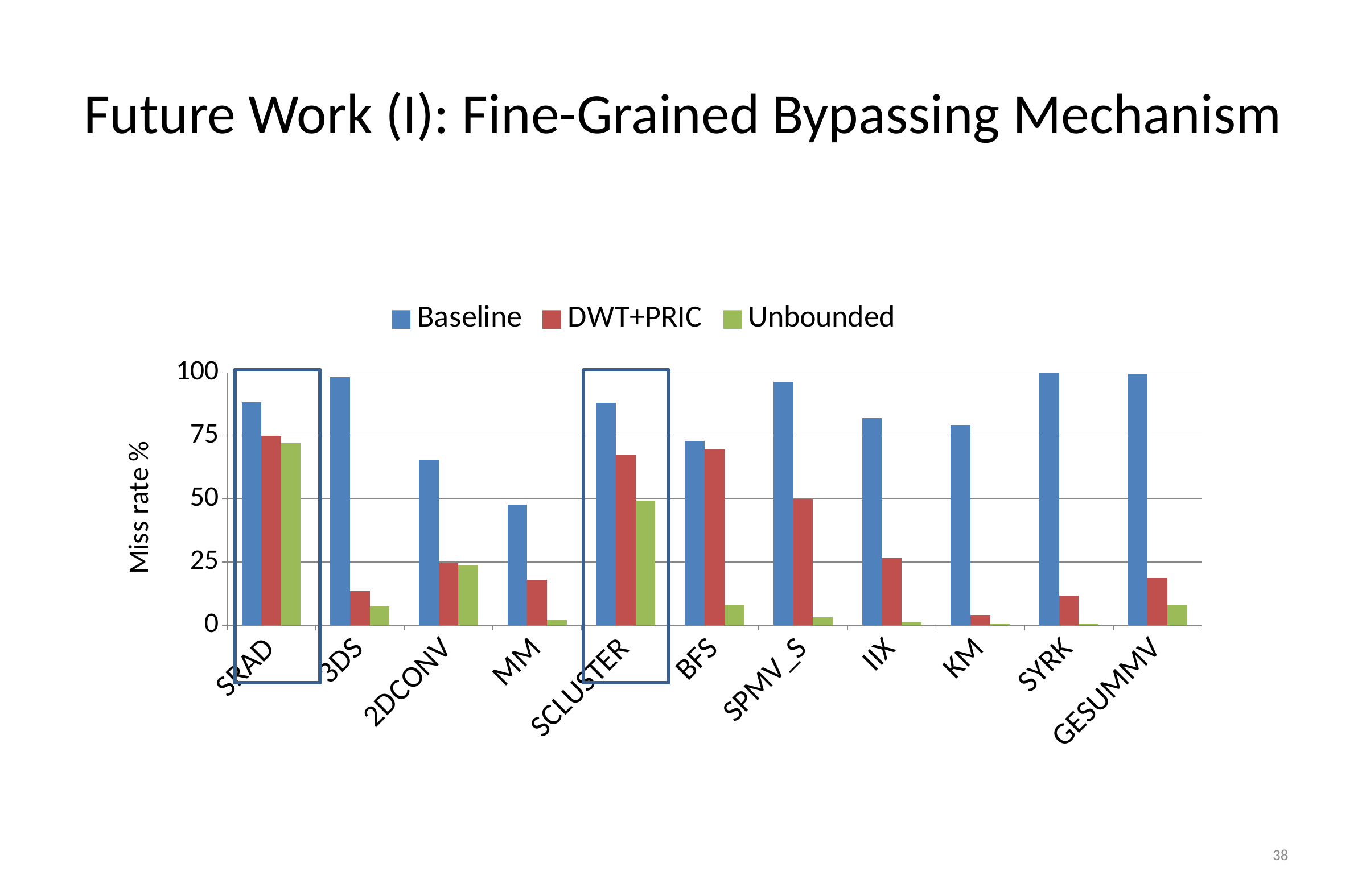

# Future Work (I): Fine-Grained Bypassing Mechanism

### Chart

| Category | Baseline | DWT+PRIC | Unbounded |
|---|---|---|---|
| SRAD | 88.321 | 74.97749999999999 | 72.21289637707788 |
| 3DS | 98.1831 | 13.361300000000002 | 7.330018071649383 |
| 2DCONV | 65.5287 | 24.4813 | 23.67847630004109 |
| MM | 47.8697 | 17.958 | 1.9368496654988083 |
| SCLUSTER | 88.1182 | 67.36529999999999 | 49.29358214999589 |
| BFS | 73.0064 | 69.56020000000001 | 7.9078 |
| SPMV_S | 96.51610000000001 | 49.7114 | 3.1406000000000005 |
| IIX | 82.1001 | 26.5118 | 1.0572 |
| KM | 79.41040000000001 | 3.9056 | 0.6015 |
| SYRK | 99.9468 | 11.7074 | 0.6315000000000001 |
| GESUMMV | 99.7494 | 18.6857 | 7.760300000000001 |

38